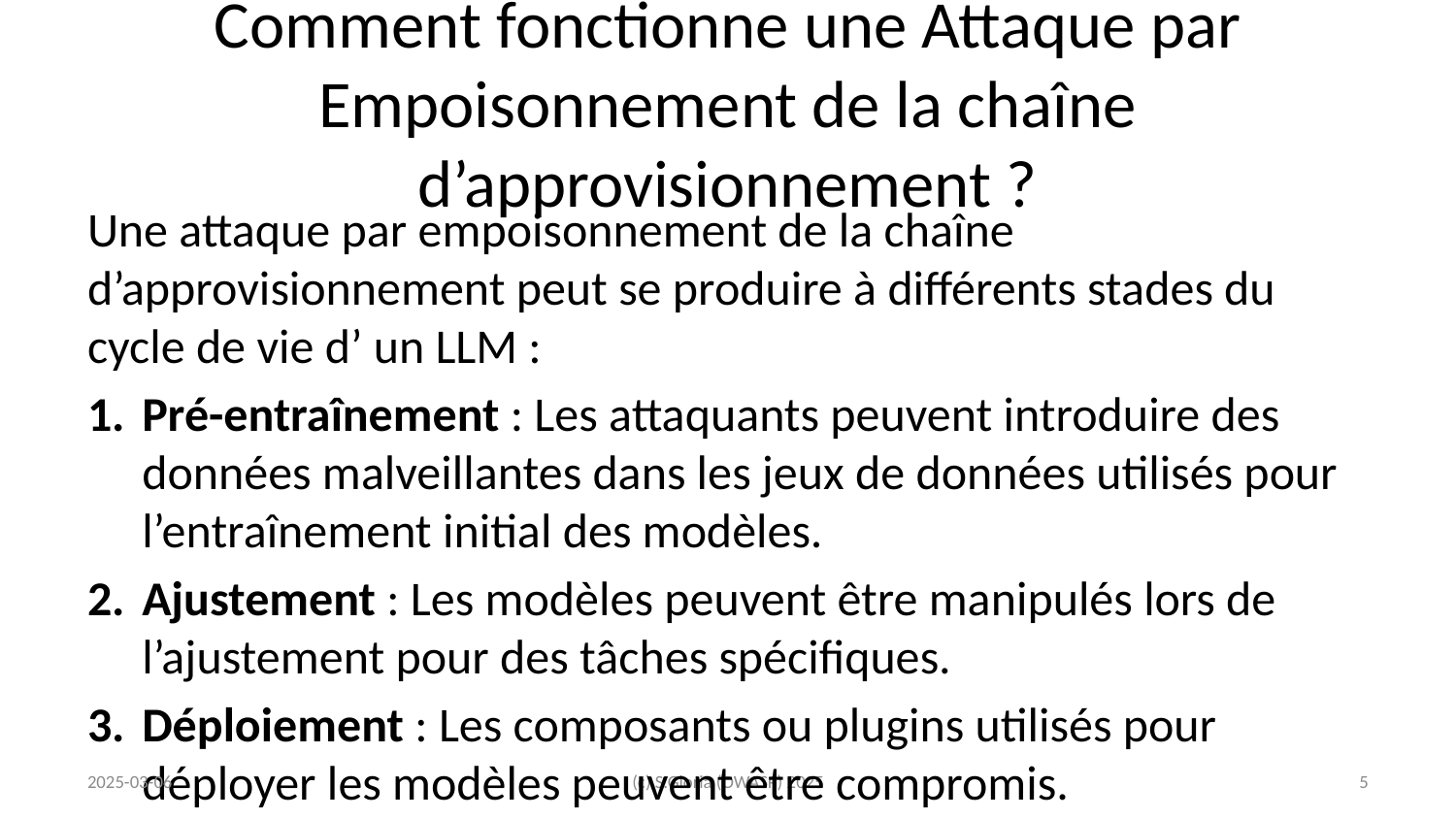

# Comment fonctionne une Attaque par Empoisonnement de la chaîne d’approvisionnement ?
Une attaque par empoisonnement de la chaîne d’approvisionnement peut se produire à différents stades du cycle de vie d’ un LLM :
Pré-entraînement : Les attaquants peuvent introduire des données malveillantes dans les jeux de données utilisés pour l’entraînement initial des modèles.
Ajustement : Les modèles peuvent être manipulés lors de l’ajustement pour des tâches spécifiques.
Déploiement : Les composants ou plugins utilisés pour déployer les modèles peuvent être compromis.
Ces attaques peuvent passer inaperçues, car les modèles peuvent sembler fonctionner correctement tout en produisant des résultats biaisés ou malveillants.
2025-03-06
(c) S.Gioria (OWASP) 2025
5